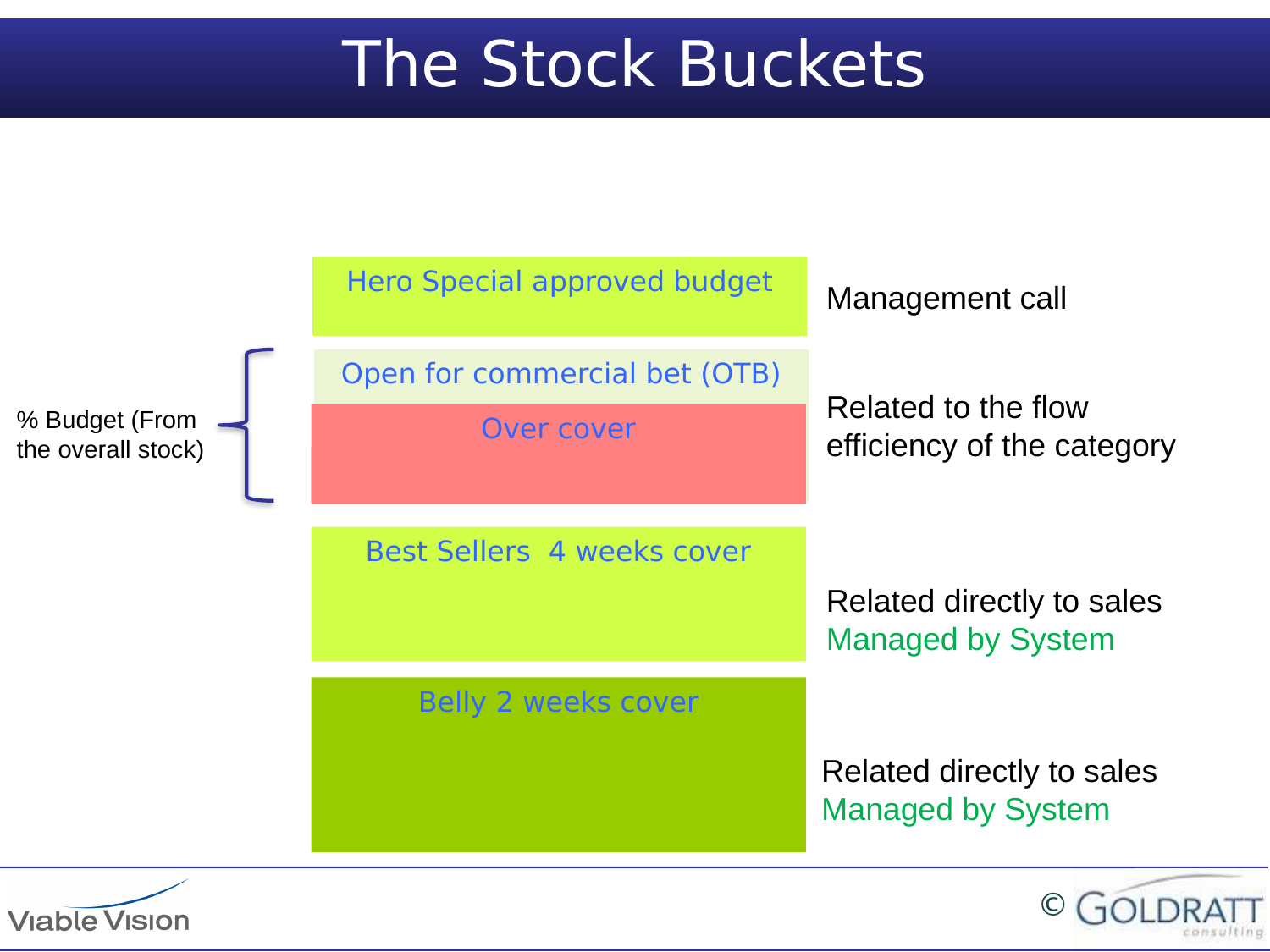

The Stock Buckets
Hero Special approved budget
Management call

Open for commercial bet (OTB)
Related to the flow efficiency of the category
% Budget (From the overall stock)
Over cover
Over cover
Best Sellers  4 weeks cover
Related directly to sales
Managed by System
Belly 2 weeks cover
Related directly to sales
Managed by System